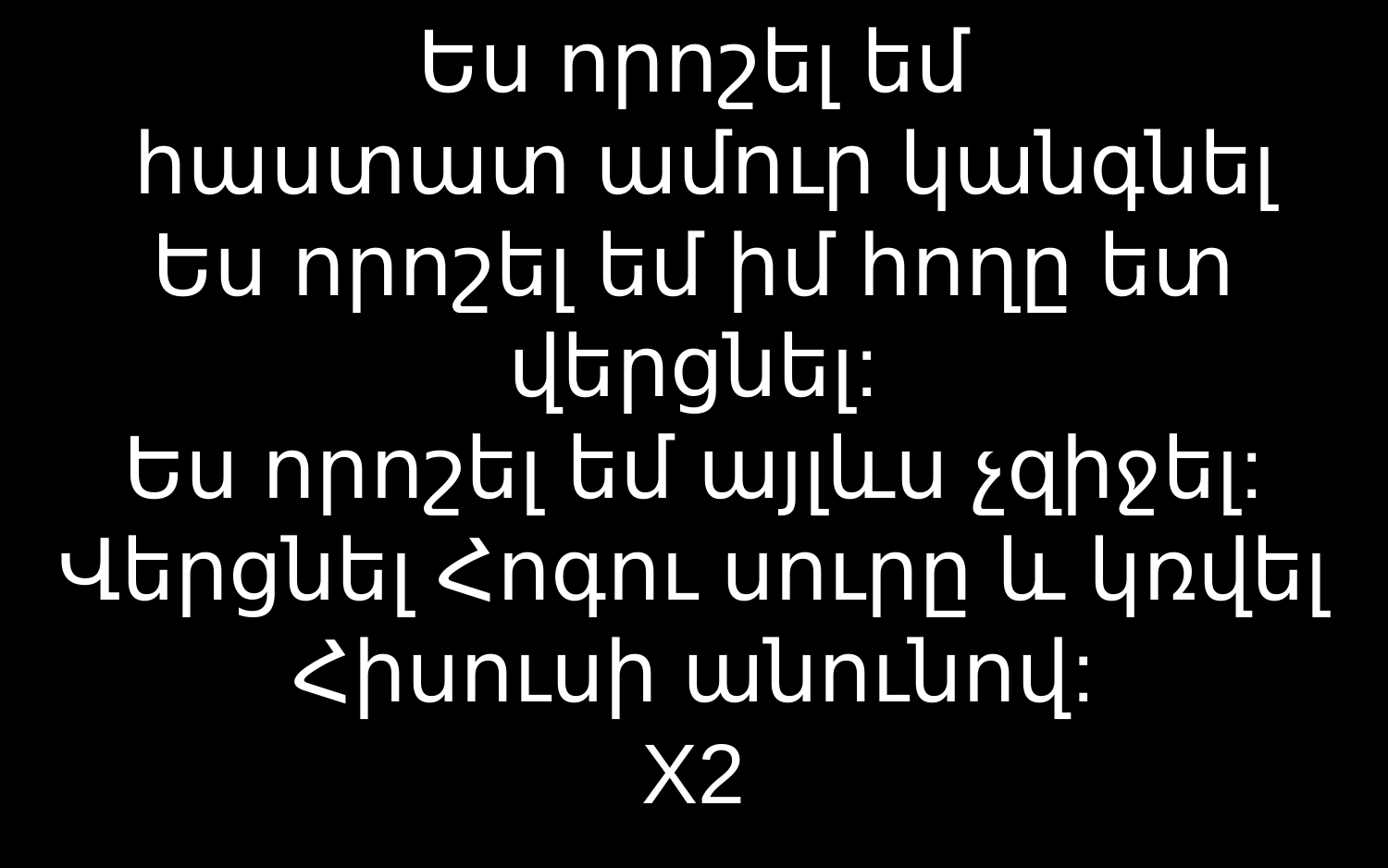

# Ես որոշել եմ հաստատ ամուր կանգնել Ես որոշել եմ իմ հողը ետ վերցնել: Ես որոշել եմ այլևս չզիջել: Վերցնել Հոգու սուրը և կռվել Հիսուսի անունով: X2